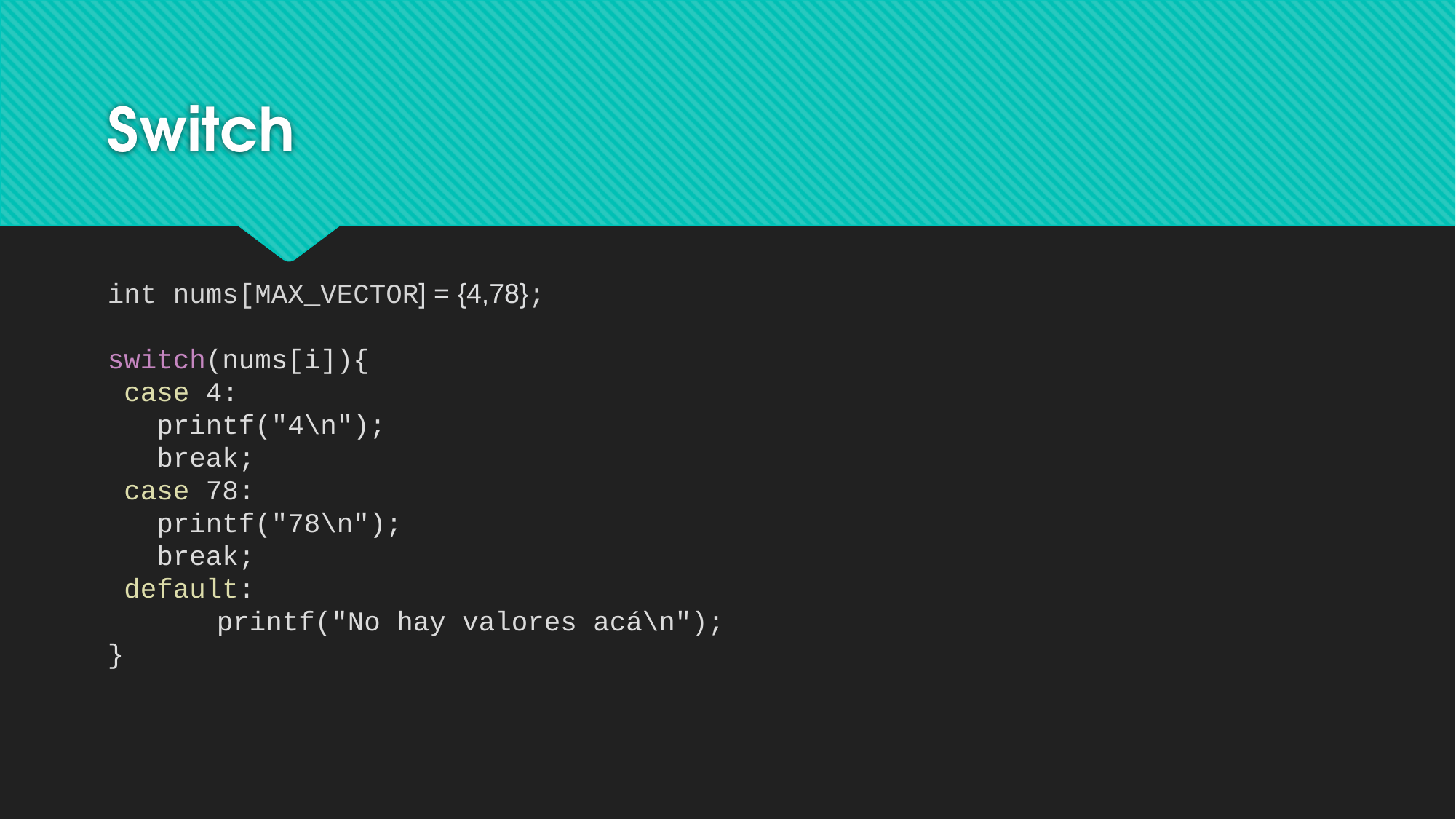

# Switch
int nums[MAX_VECTOR] = {4,78};

switch(nums[i]){
 case 4:
   printf("4\n");
   break;
 case 78:
   printf("78\n");
   break;
 default:
	printf("No hay valores acá\n");
}